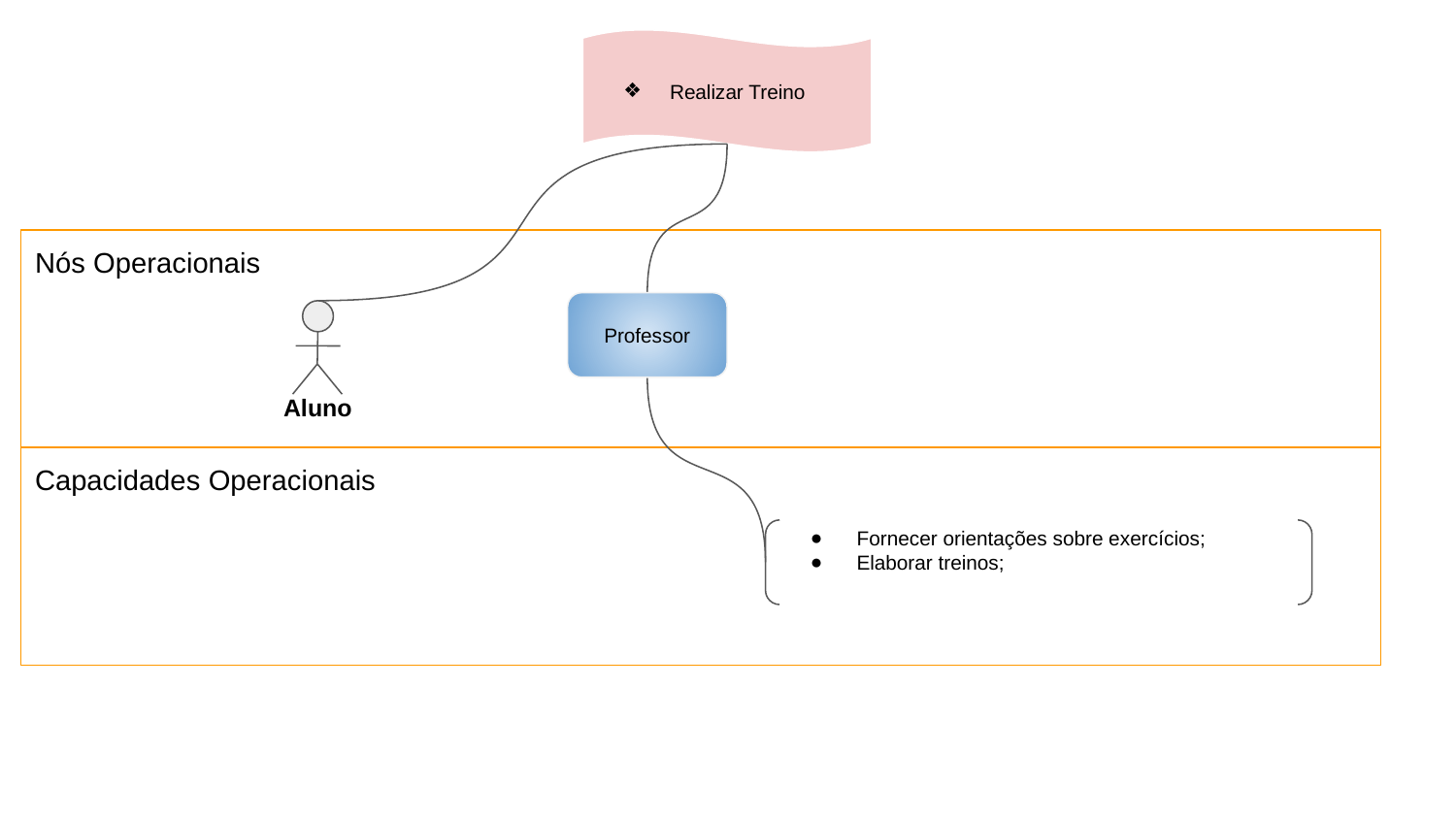

Realizar Treino
Nós Operacionais
Professor

Aluno
Capacidades Operacionais
Fornecer orientações sobre exercícios;
Elaborar treinos;